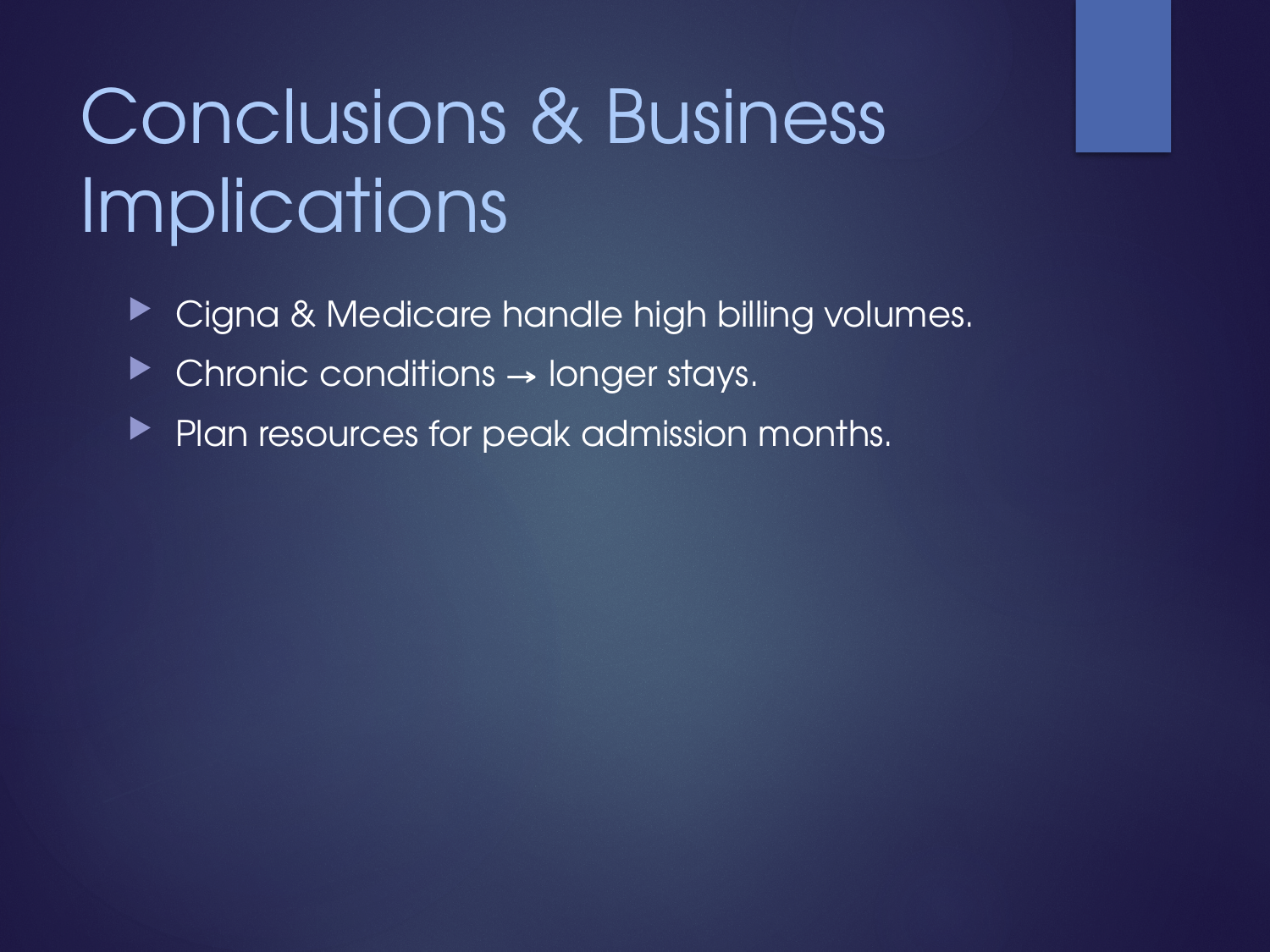

# Conclusions & Business Implications
Cigna & Medicare handle high billing volumes.
Chronic conditions → longer stays.
Plan resources for peak admission months.